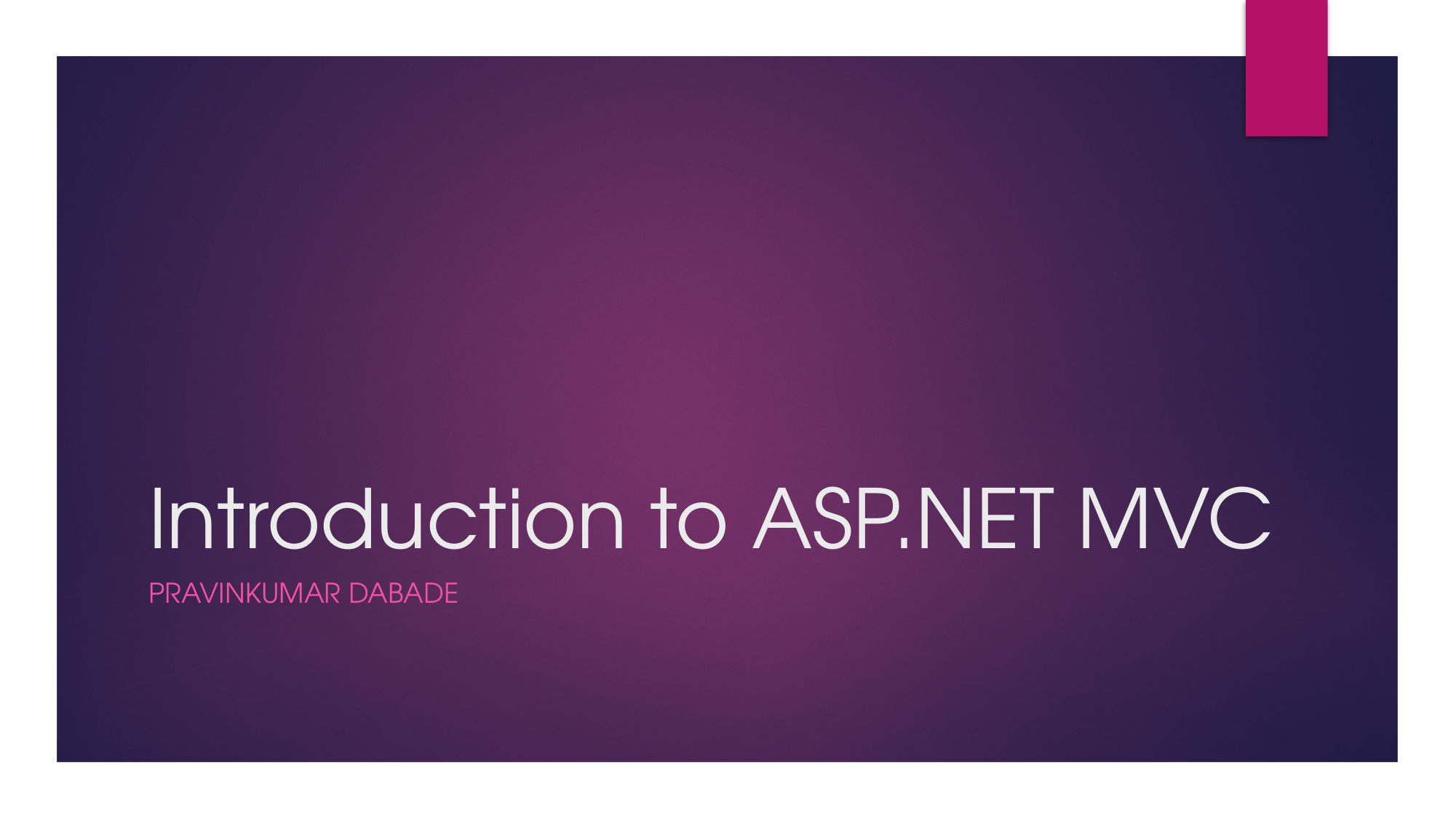

# Introduction to ASP.NET MVC
PRAVINKUMAR DABADE